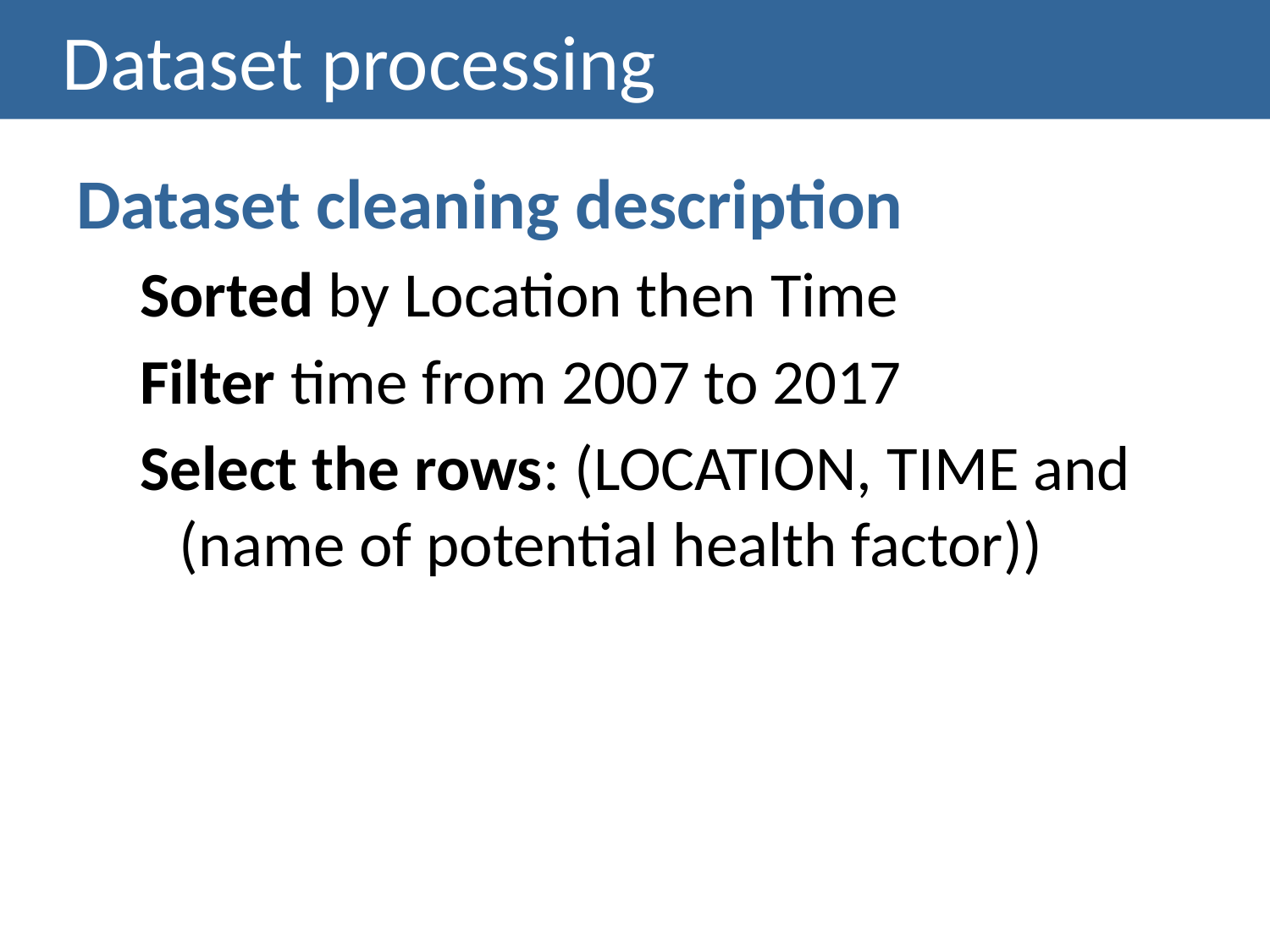

# Dataset processing
Dataset cleaning description
Sorted by Location then Time
Filter time from 2007 to 2017
Select the rows: (LOCATION, TIME and (name of potential health factor))